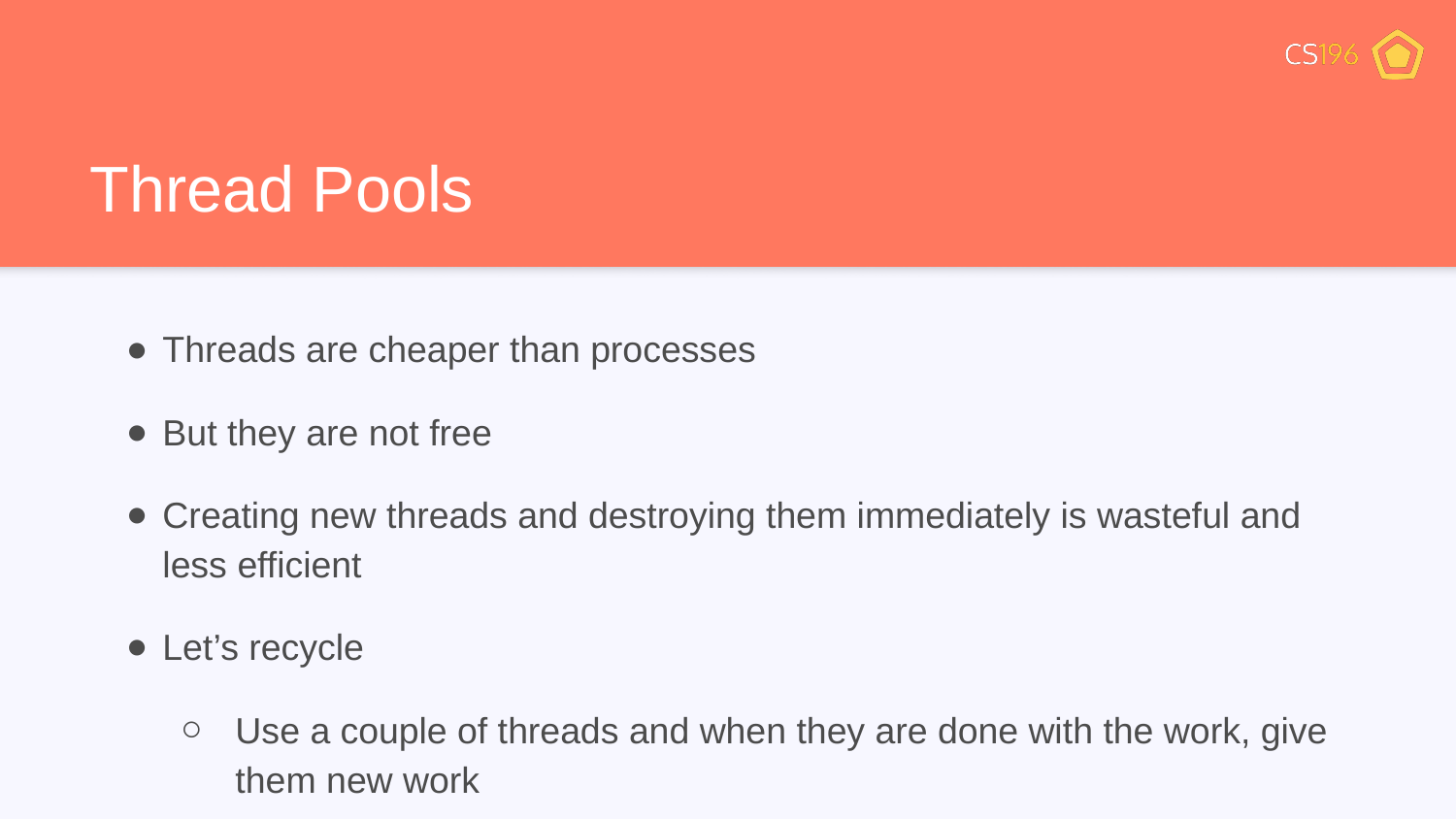

# Thread Pools
Threads are cheaper than processes
But they are not free
Creating new threads and destroying them immediately is wasteful and less efficient
Let’s recycle
Use a couple of threads and when they are done with the work, give them new work